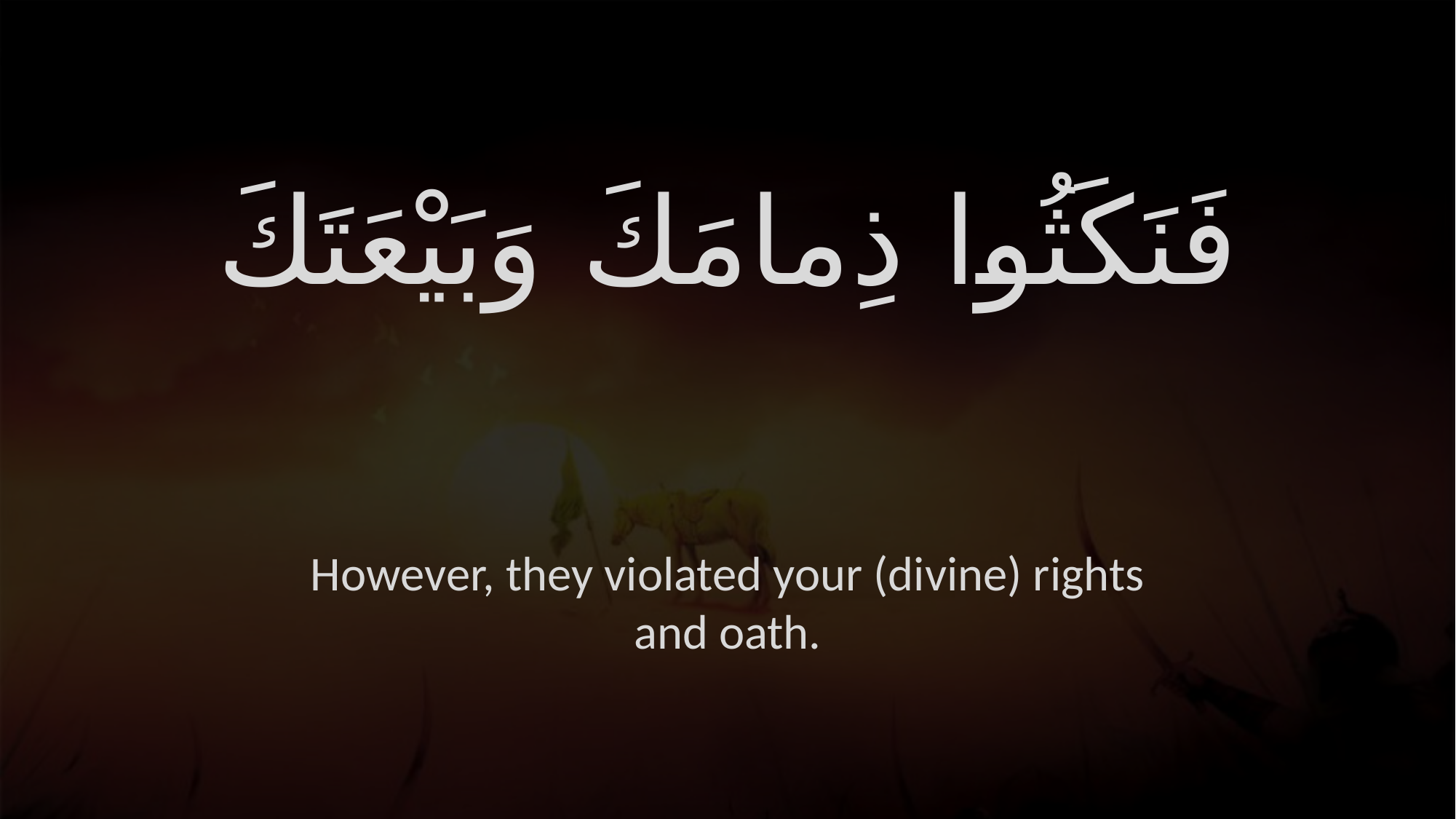

# فَنَكَثُوا ذِمامَكَ وَبَيْعَتَكَ
However, they violated your (divine) rights and oath.